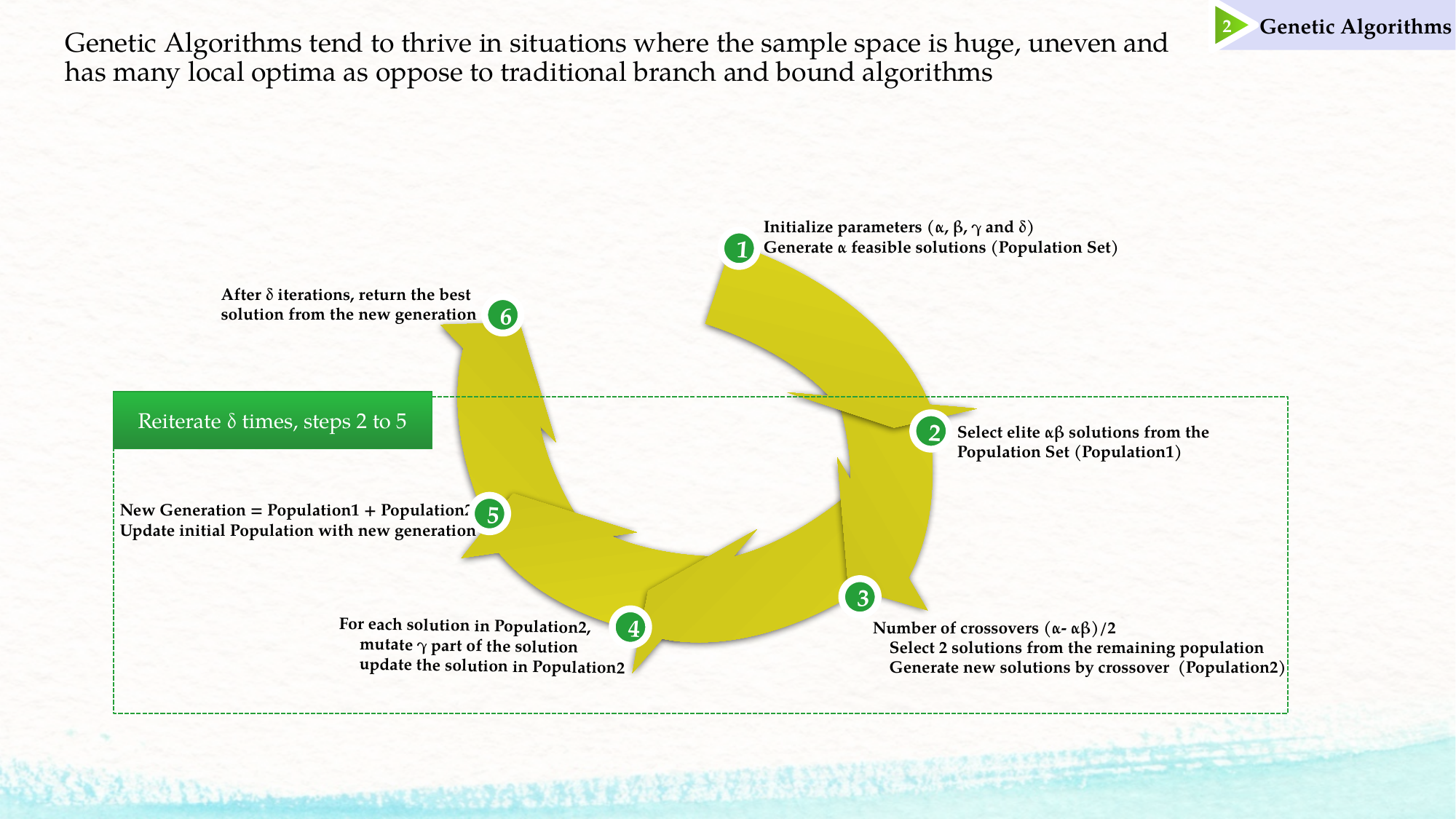

Genetic Algorithms
2
# Genetic Algorithms tend to thrive in situations where the sample space is huge, uneven and has many local optima as oppose to traditional branch and bound algorithms

1
6
2
5
3
4
Initialize parameters (α, β, γ and δ)
Generate α feasible solutions (Population Set)
After δ iterations, return the best solution from the new generation
Reiterate δ times, steps 2 to 5

Select elite αβ solutions from the Population Set (Population1)
New Generation = Population1 + Population2
Update initial Population with new generation
For each solution in Population2,
     mutate γ part of the solution
     update the solution in Population2

Number of crossovers (α- αβ)/2
    Select 2 solutions from the remaining population
    Generate new solutions by crossover  (Population2)